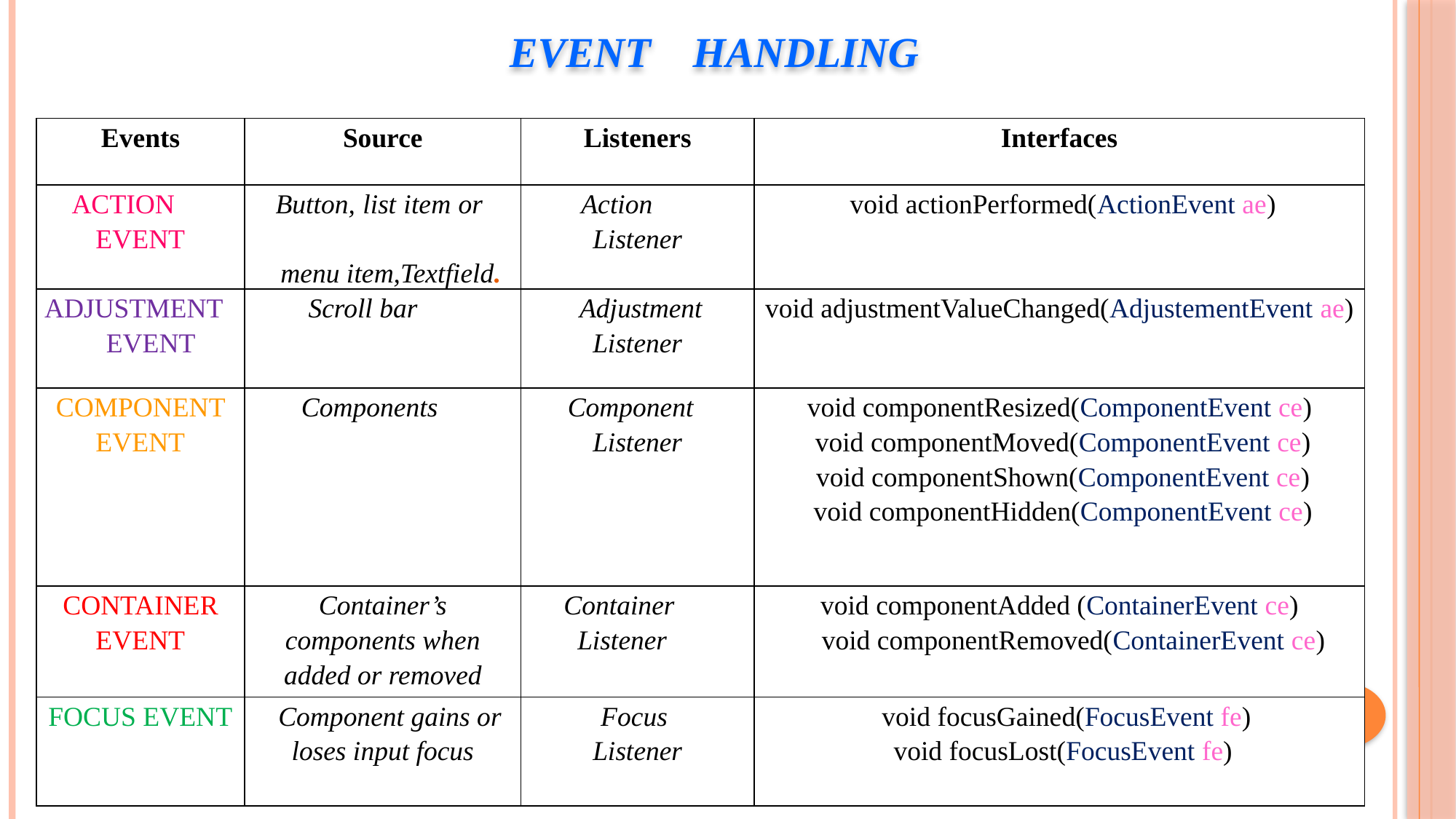

EVENT    HANDLING
| Events | Source | Listeners | Interfaces |
| --- | --- | --- | --- |
| ACTION EVENT | Button, list item or menu item,Textfield. | Action Listener | void actionPerformed(ActionEvent ae) |
| ADJUSTMENT EVENT | Scroll bar | Adjustment Listener | void adjustmentValueChanged(AdjustementEvent ae) |
| COMPONENT EVENT | Components | Component Listener | void componentResized(ComponentEvent ce) void componentMoved(ComponentEvent ce) void componentShown(ComponentEvent ce) void componentHidden(ComponentEvent ce) |
| CONTAINER EVENT | Container’s components when added or removed | Container Listener | void componentAdded (ContainerEvent ce) void componentRemoved(ContainerEvent ce) |
| FOCUS EVENT | Component gains or loses input focus | Focus Listener | void focusGained(FocusEvent fe) void focusLost(FocusEvent fe) |